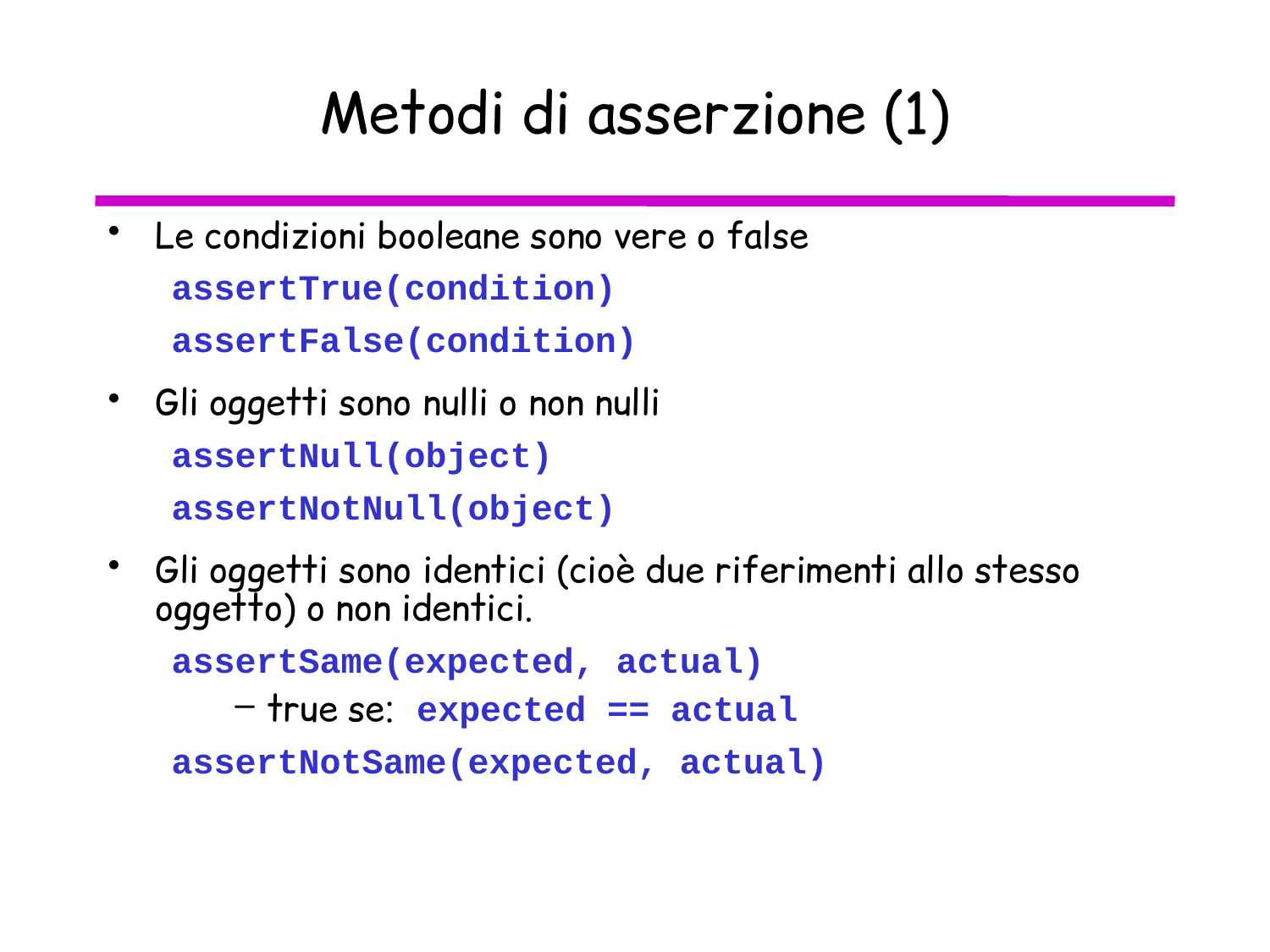

# Metodi di asserzione (1)
Le condizioni booleane sono vere o false
assertTrue(condition)
assertFalse(condition)
Gli oggetti sono nulli o non nulli
assertNull(object)
assertNotNull(object)
Gli oggetti sono identici (cioè due riferimenti allo stesso oggetto) o non identici.
assertSame(expected, actual)
true se: expected == actual
assertNotSame(expected, actual)